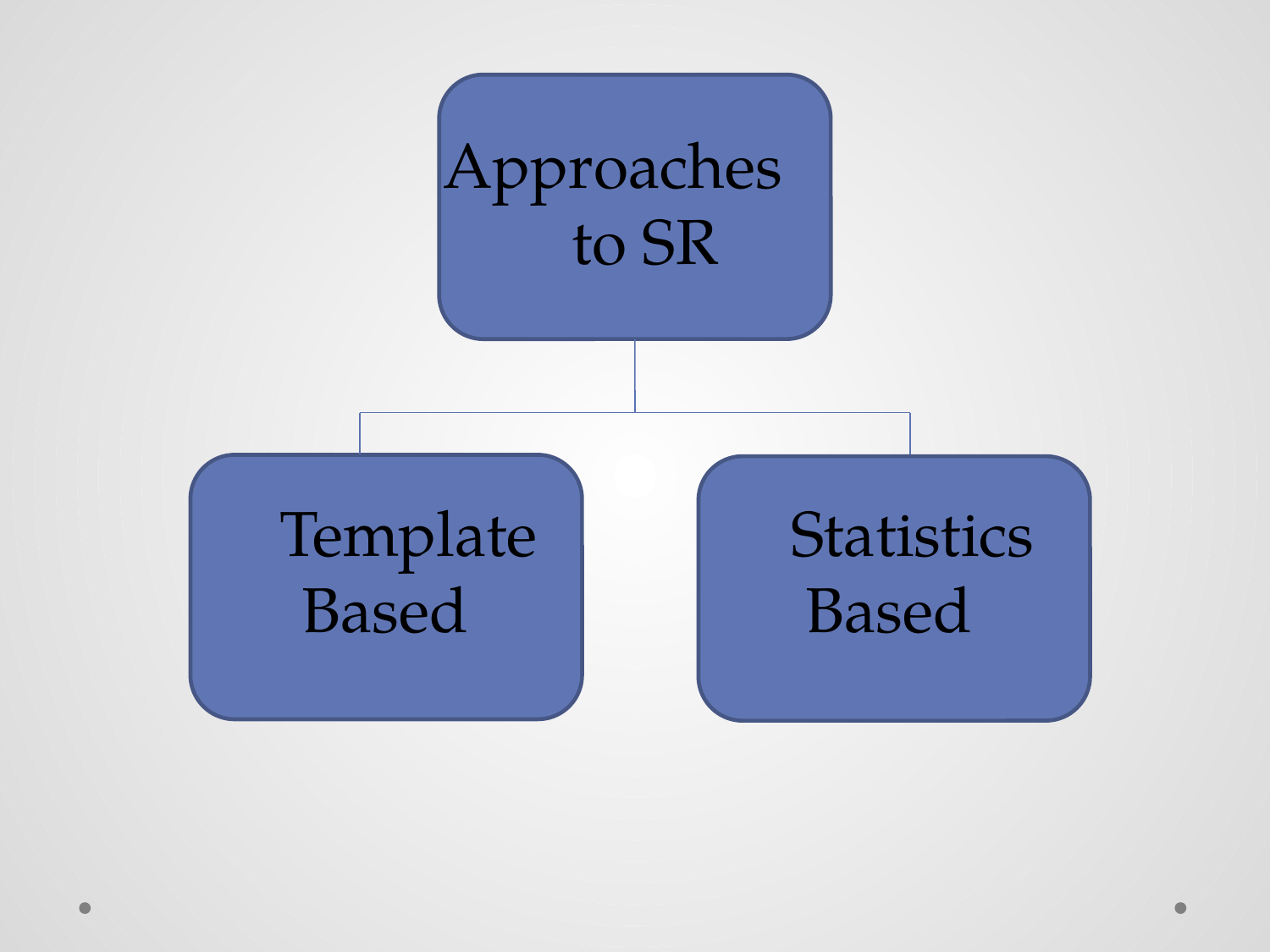

Approaches     to SR

   Statistics Based
   Template Based